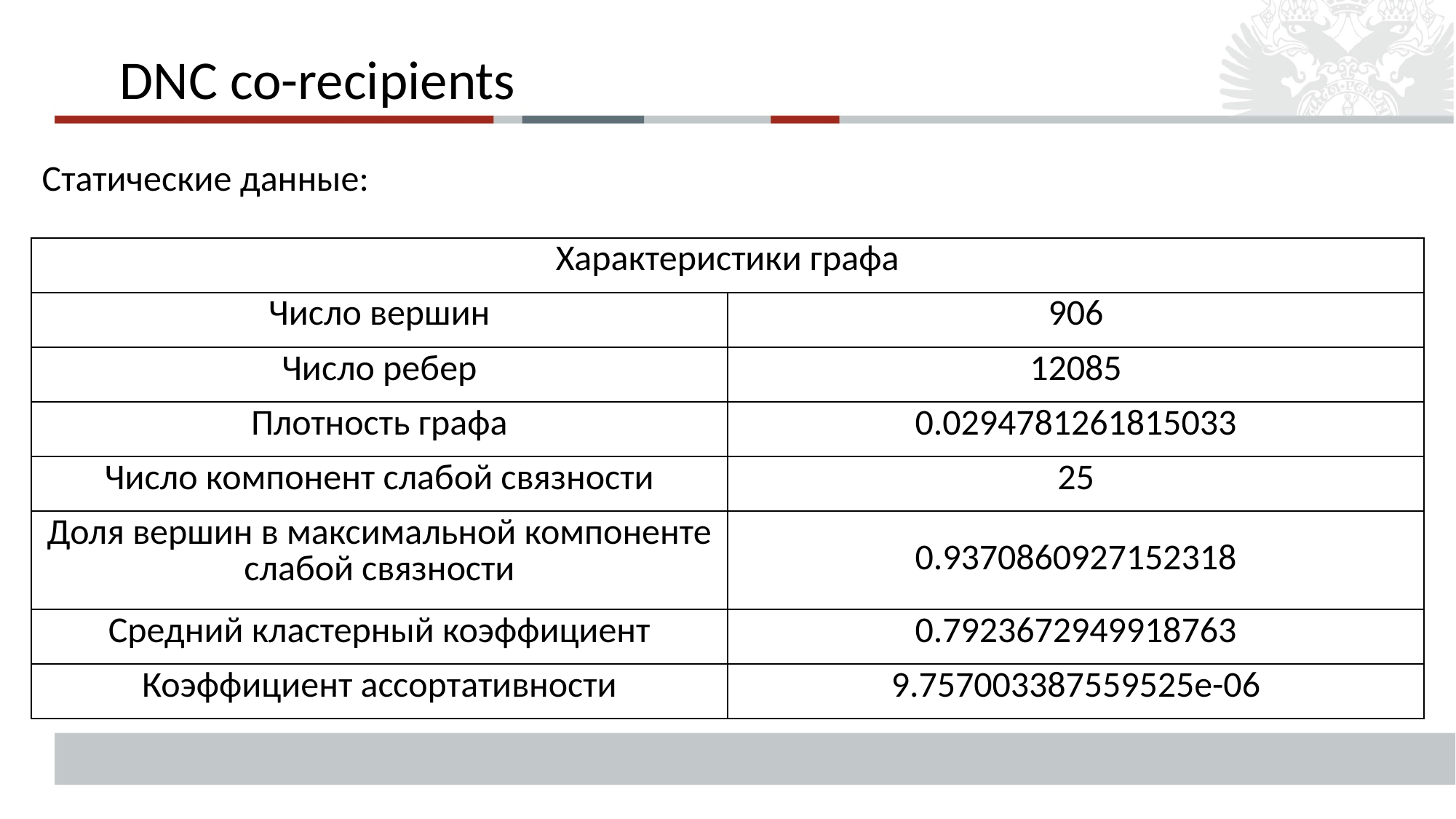

DNC co-recipients
Статические данные:
| Характеристики графа |  |
| --- | --- |
| Число вершин | 906 |
| Число ребер | 12085 |
| Плотность графа | 0.0294781261815033 |
| Число компонент слабой связности | 25 |
| Доля вершин в максимальной компоненте слабой связности | 0.9370860927152318 |
| Средний кластерный коэффициент | 0.7923672949918763 |
| Коэффициент ассортативности | 9.757003387559525e-06 |